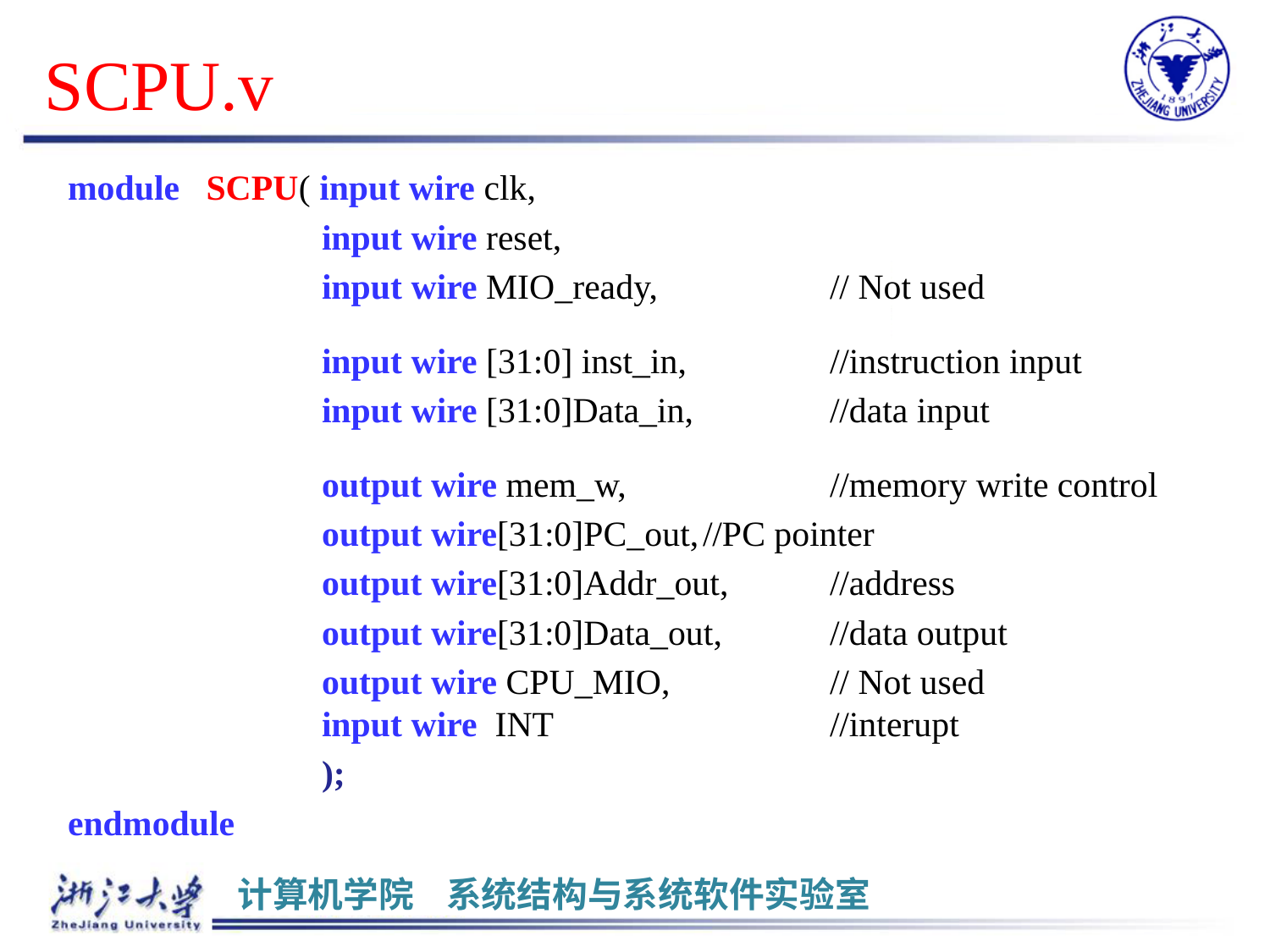

# SCPU.v
module   SCPU( input wire clk,
		input wire reset,
		input wire MIO_ready,		// Not used

		input wire [31:0] inst_in,		//instruction input
		input wire [31:0]Data_in,		//data input

		output wire mem_w,		//memory write control
		output wire[31:0]PC_out,	//PC pointer
		output wire[31:0]Addr_out,	//address
		output wire[31:0]Data_out,	//data output
		output wire CPU_MIO,		// Not used 			input wire  INT			//interupt
		);
endmodule